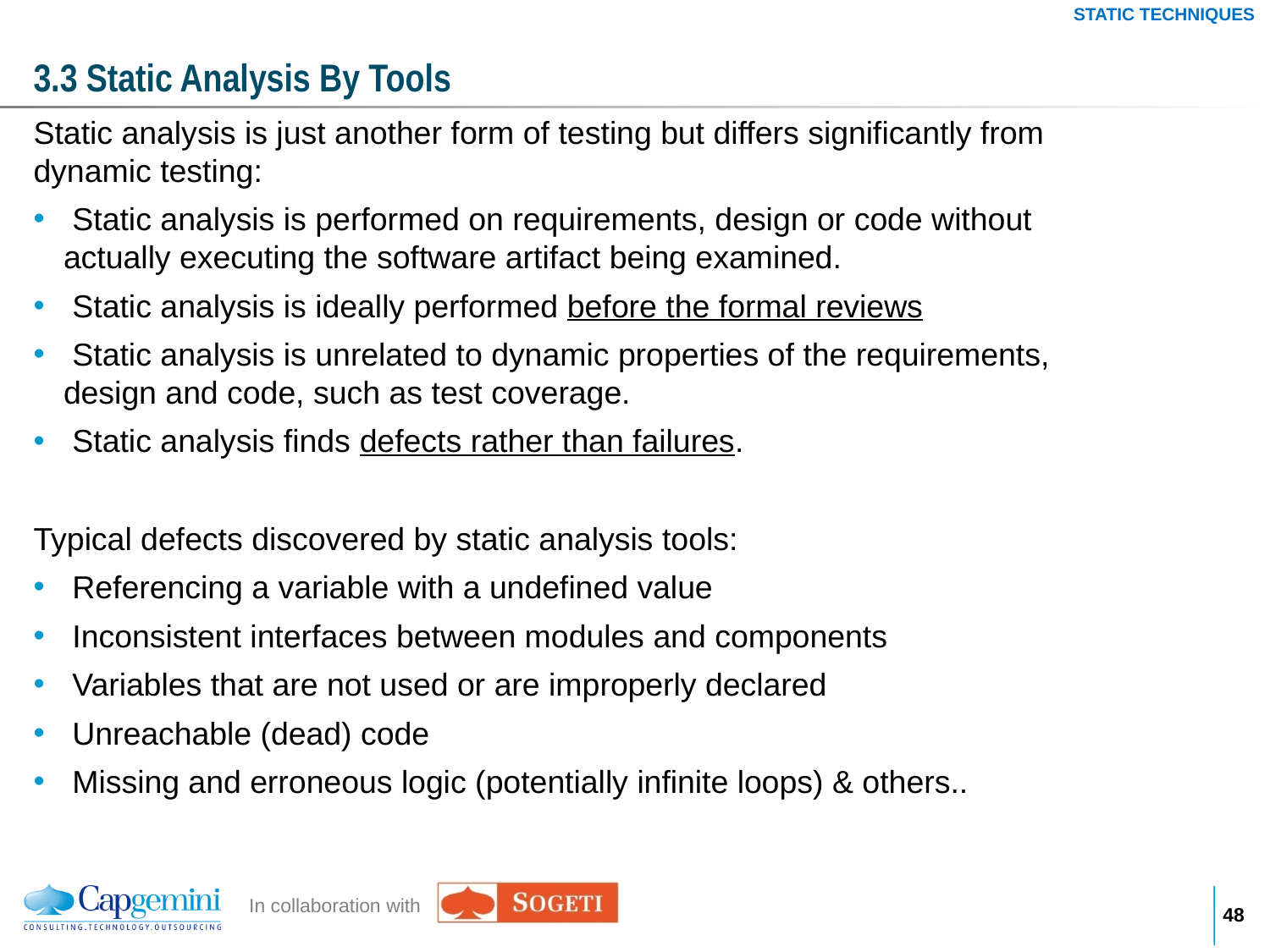

STATIC TECHNIQUES
# 3.3 Static Analysis By Tools

Static analysis is just another form of testing but differs significantly from dynamic testing:
 Static analysis is performed on requirements, design or code without actually executing the software artifact being examined.
 Static analysis is ideally performed before the formal reviews
 Static analysis is unrelated to dynamic properties of the requirements, design and code, such as test coverage.
 Static analysis finds defects rather than failures.

Typical defects discovered by static analysis tools:
 Referencing a variable with a undefined value
 Inconsistent interfaces between modules and components
 Variables that are not used or are improperly declared
 Unreachable (dead) code
 Missing and erroneous logic (potentially infinite loops) & others..

48